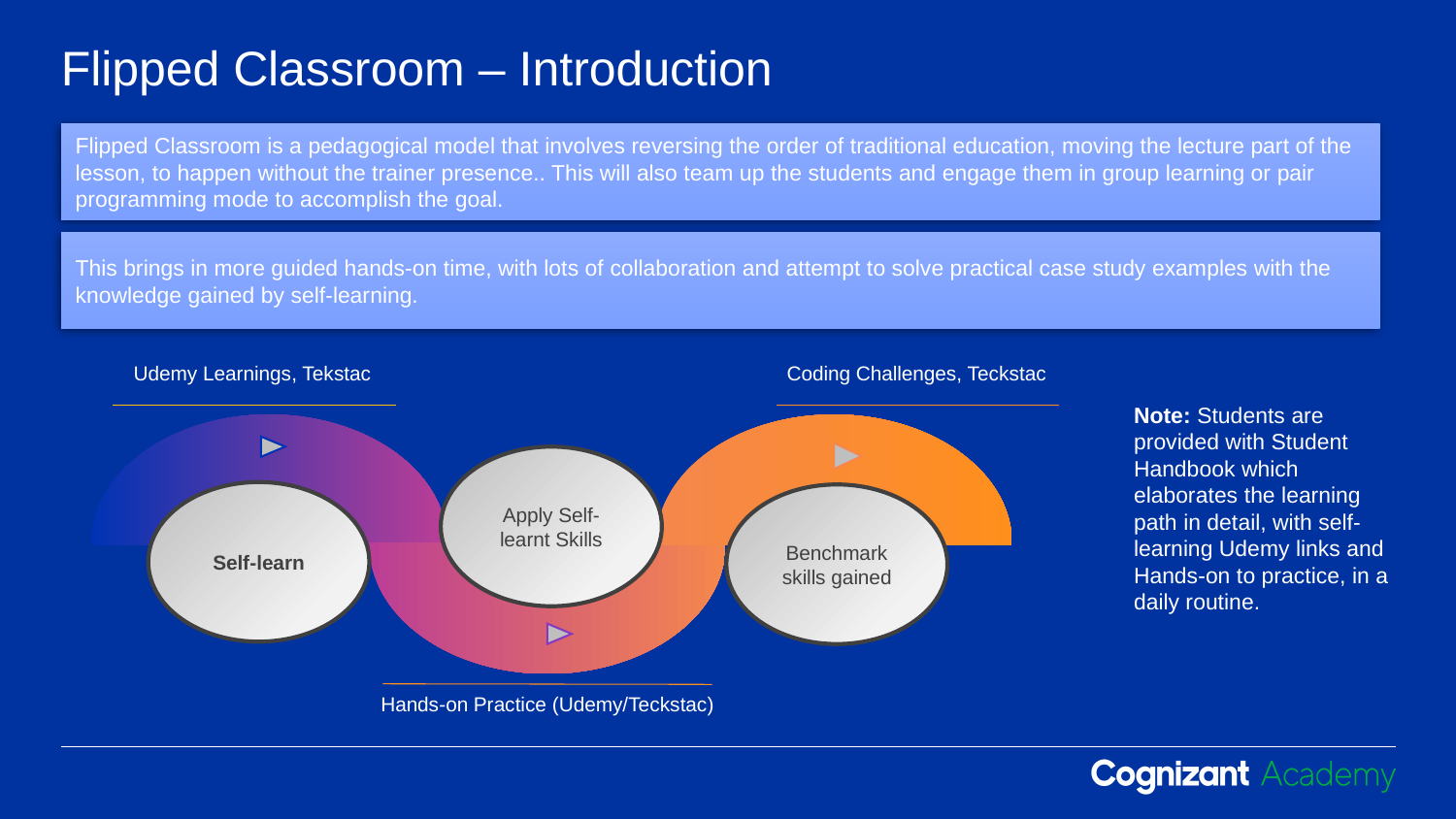

# Flipped Classroom – Introduction
Flipped Classroom is a pedagogical model that involves reversing the order of traditional education, moving the lecture part of the lesson, to happen without the trainer presence.. This will also team up the students and engage them in group learning or pair programming mode to accomplish the goal.
This brings in more guided hands-on time, with lots of collaboration and attempt to solve practical case study examples with the knowledge gained by self-learning.
Udemy Learnings, Tekstac
Coding Challenges, Teckstac

Apply Self-learnt Skills
Self-learn
Benchmark skills gained

Hands-on Practice (Udemy/Teckstac)
Note: Students are provided with Student Handbook which elaborates the learning path in detail, with self-learning Udemy links and Hands-on to practice, in a daily routine.